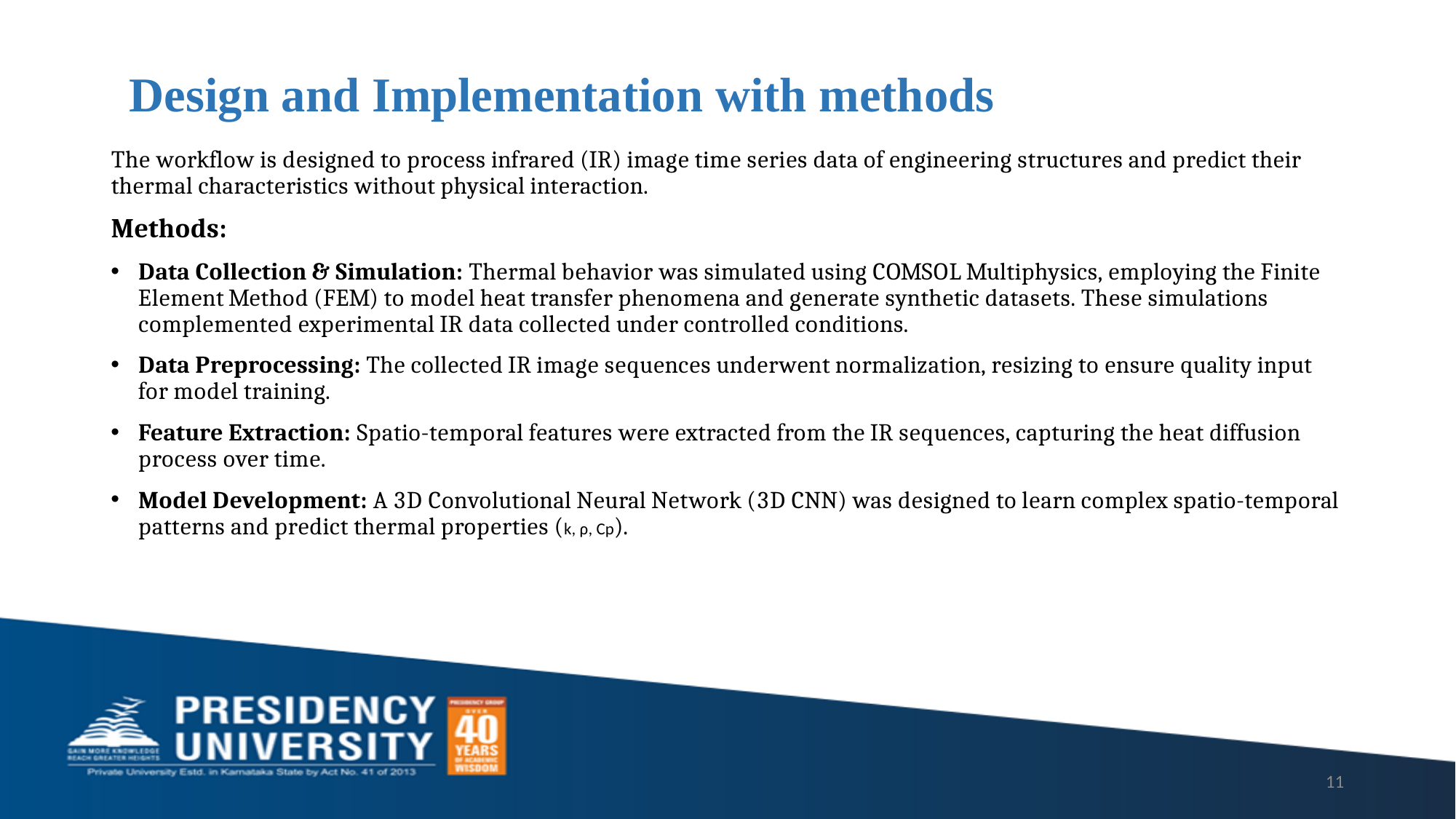

# Design and Implementation with methods
The workflow is designed to process infrared (IR) image time series data of engineering structures and predict their thermal characteristics without physical interaction.
Methods:
Data Collection & Simulation: Thermal behavior was simulated using COMSOL Multiphysics, employing the Finite Element Method (FEM) to model heat transfer phenomena and generate synthetic datasets. These simulations complemented experimental IR data collected under controlled conditions.
Data Preprocessing: The collected IR image sequences underwent normalization, resizing to ensure quality input for model training.
Feature Extraction: Spatio-temporal features were extracted from the IR sequences, capturing the heat diffusion process over time.
Model Development: A 3D Convolutional Neural Network (3D CNN) was designed to learn complex spatio-temporal patterns and predict thermal properties (k, ρ, Cp).
11